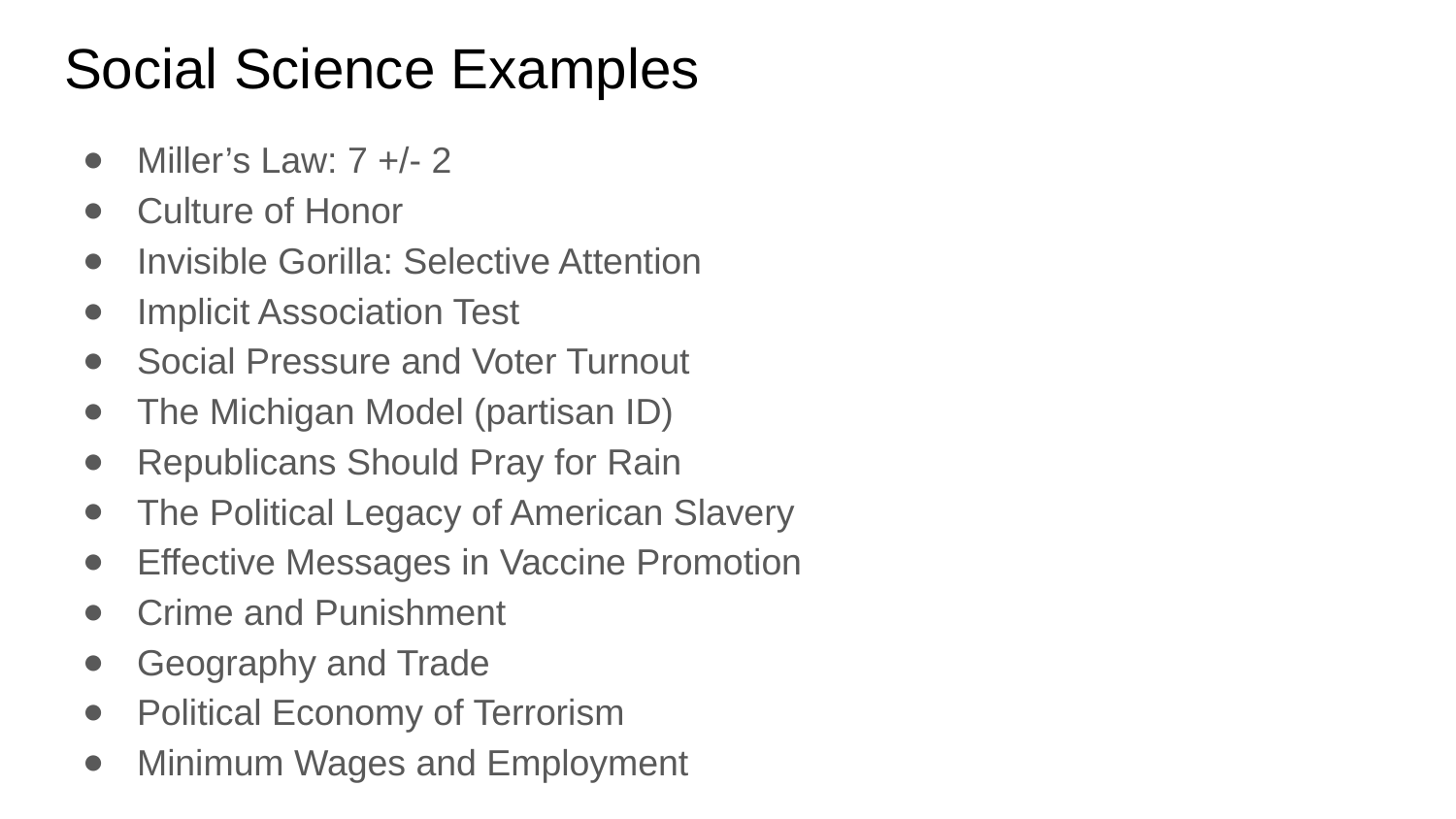

# Social Science Examples
Miller’s Law: 7 +/- 2
Culture of Honor
Invisible Gorilla: Selective Attention
Implicit Association Test
Social Pressure and Voter Turnout
The Michigan Model (partisan ID)
Republicans Should Pray for Rain
The Political Legacy of American Slavery
Effective Messages in Vaccine Promotion
Crime and Punishment
Geography and Trade
Political Economy of Terrorism
Minimum Wages and Employment